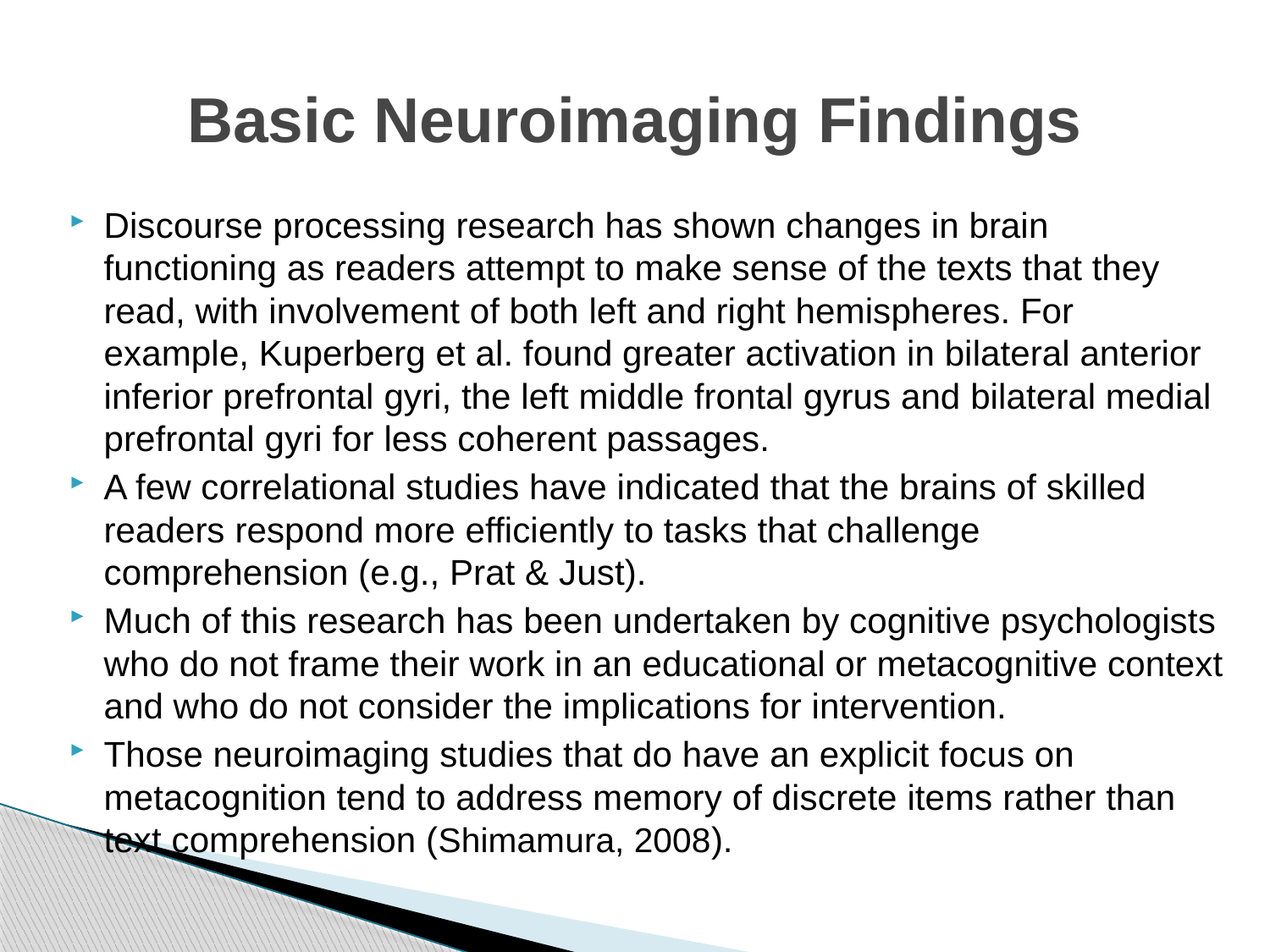

# Basic Neuroimaging Findings

Discourse processing research has shown changes in brain functioning as readers attempt to make sense of the texts that they read, with involvement of both left and right hemispheres. For example, Kuperberg et al. found greater activation in bilateral anterior inferior prefrontal gyri, the left middle frontal gyrus and bilateral medial prefrontal gyri for less coherent passages.
A few correlational studies have indicated that the brains of skilled readers respond more efficiently to tasks that challenge comprehension (e.g., Prat & Just).
Much of this research has been undertaken by cognitive psychologists who do not frame their work in an educational or metacognitive context and who do not consider the implications for intervention.
Those neuroimaging studies that do have an explicit focus on metacognition tend to address memory of discrete items rather than text comprehension (Shimamura, 2008).